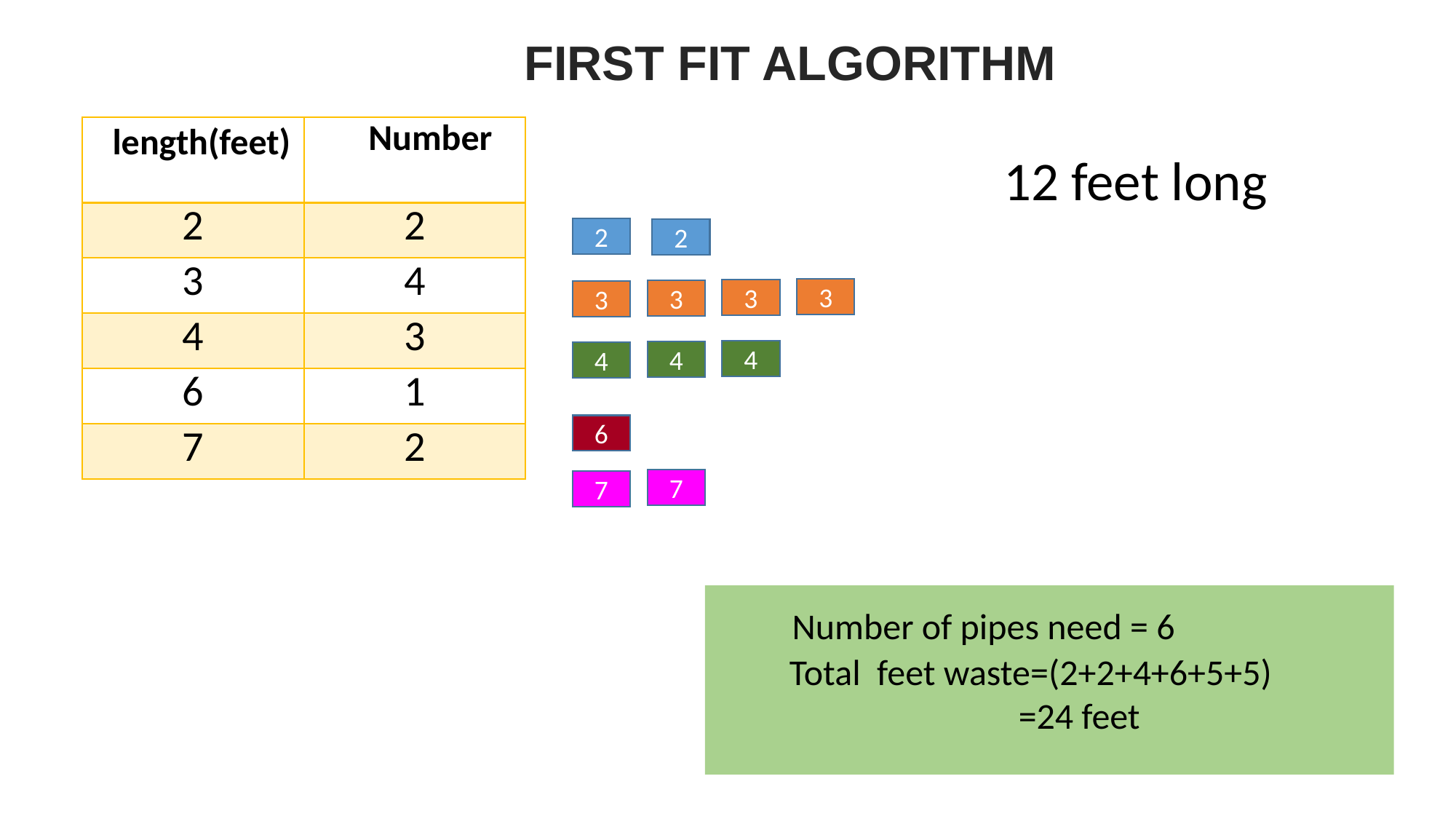

FIRST FIT ALGORITHM
| length(feet) | Number |
| --- | --- |
| 2 | 2 |
| 3 | 4 |
| 4 | 3 |
| 6 | 1 |
| 7 | 2 |
12 feet long
2
2
3
3
3
3
4
4
4
6
7
7
       Number of pipes need = 6
         Total  feet waste=(2+2+4+6+5+5)
                                     =24 feet